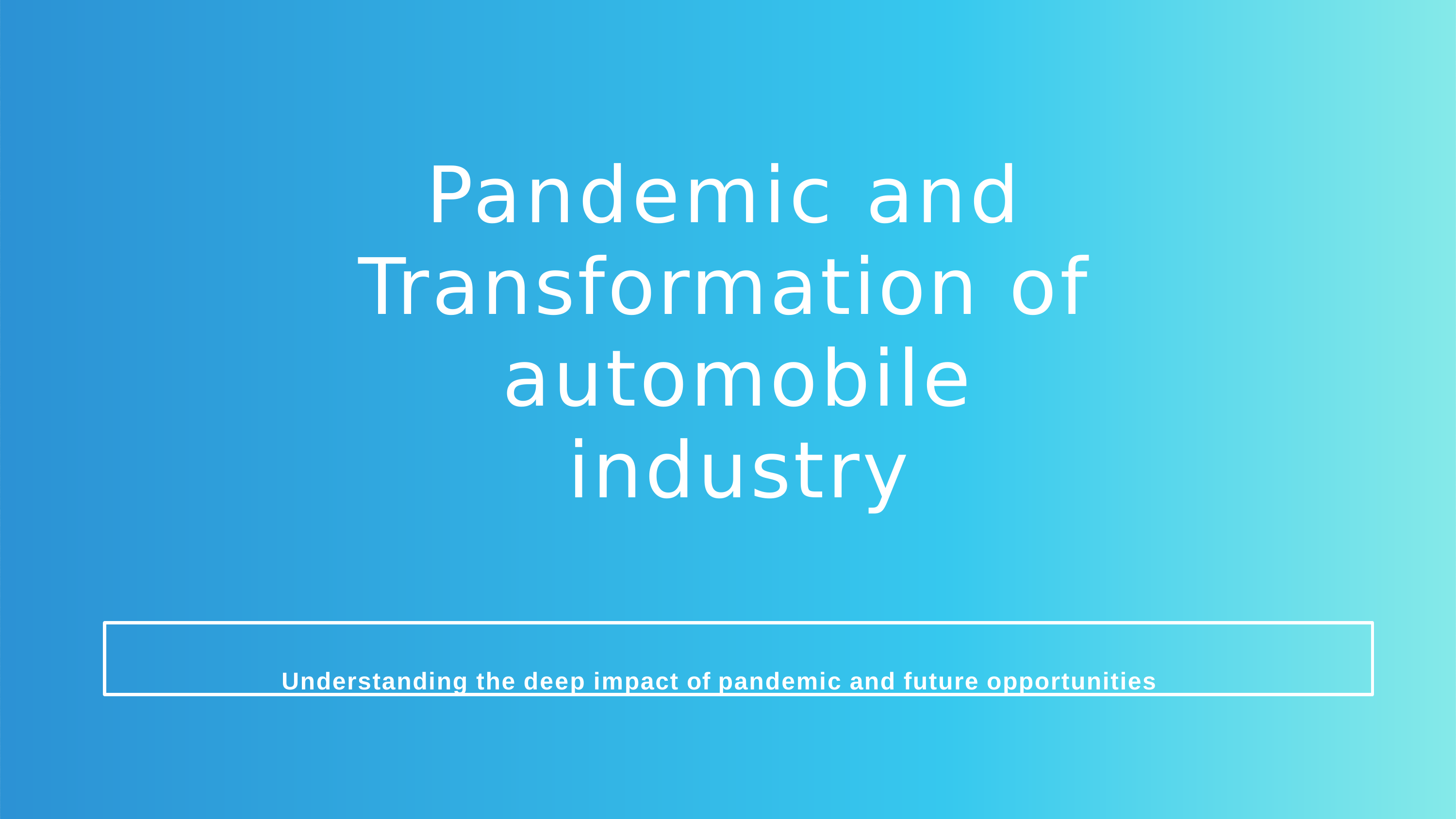

Pandemic and  Transformation of  automobile industry

Understanding the deep impact of pandemic and future opportunities